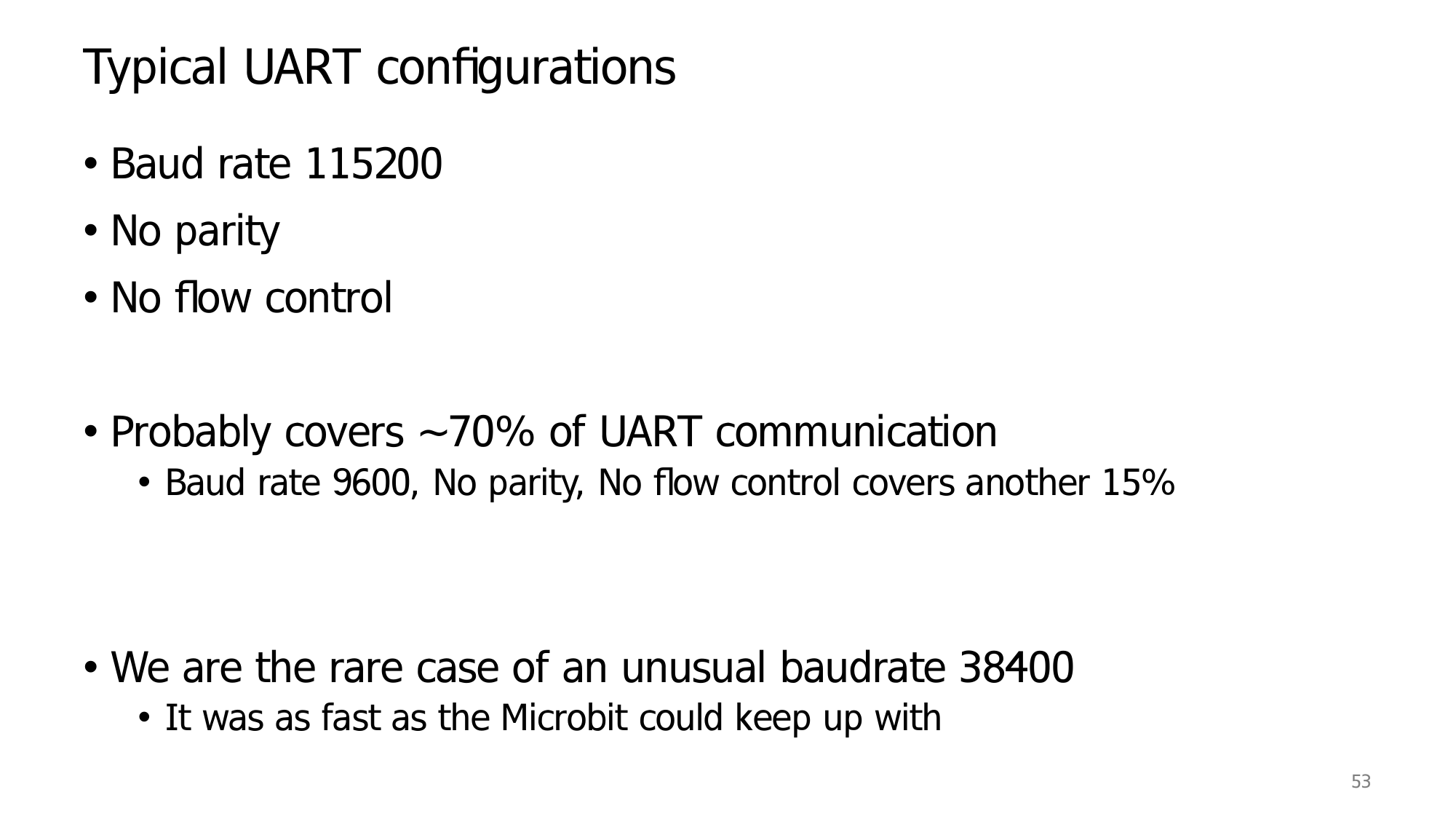

# Typical UART configurations
Baud rate 115200
No parity
No flow control

Probably covers ~70% of UART communication
Baud rate 9600, No parity, No flow control covers another 15%

We are the rare case of an unusual baudrate 38400
It was as fast as the Microbit could keep up with
53